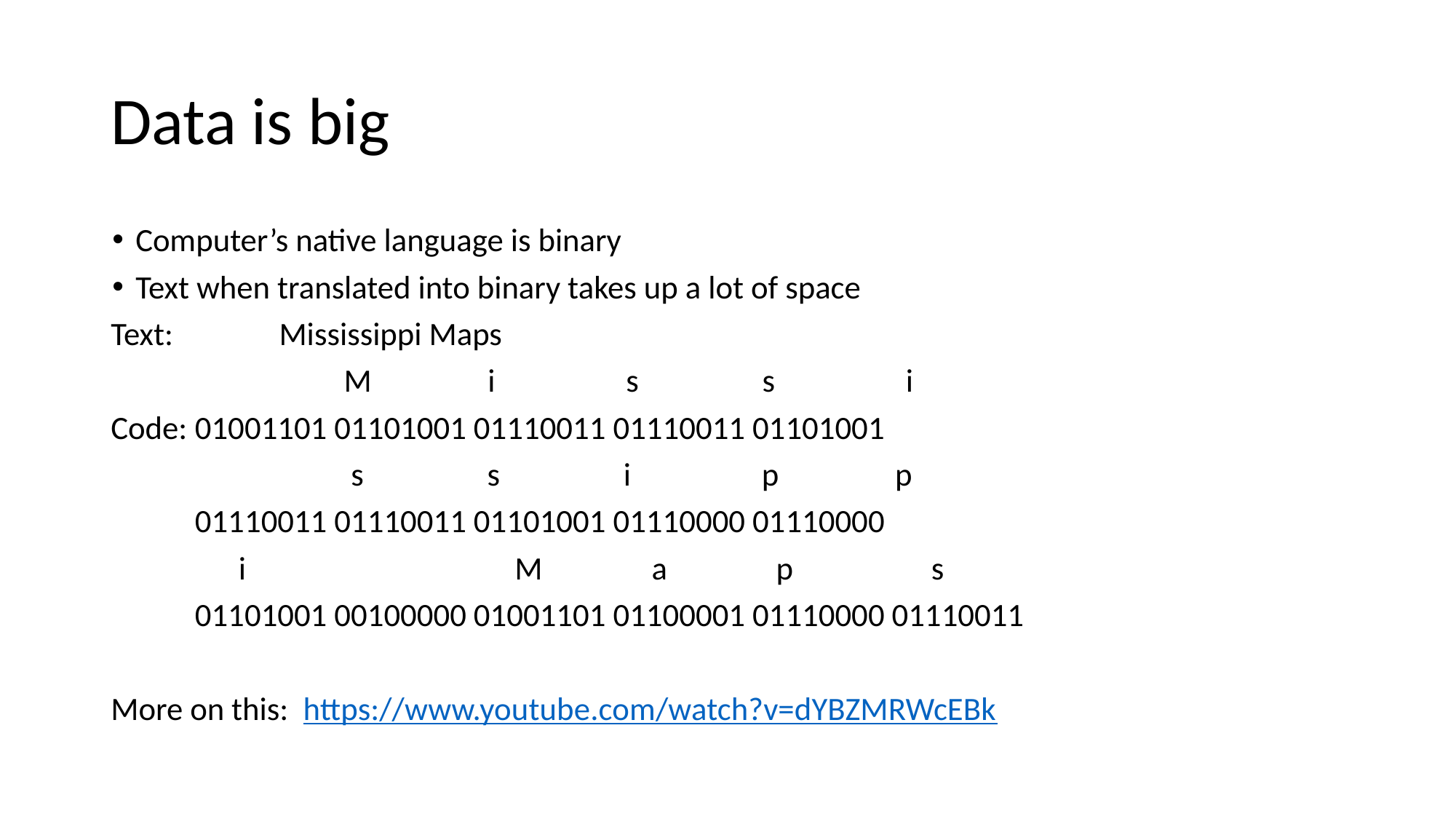

# Data is big
Computer’s native language is binary
Text when translated into binary takes up a lot of space
Text:   	Mississippi Maps
                                M                i                  s                 s                  i
Code:		01001101 01101001 01110011 01110011 01101001
                                 s                 s                 i                  p                p
    		01110011 01110011 01101001 01110000 01110000
 		      i                                     M               a               p                   s
		01101001 00100000 01001101 01100001 01110000 01110011

More on this:  https://www.youtube.com/watch?v=dYBZMRWcEBk